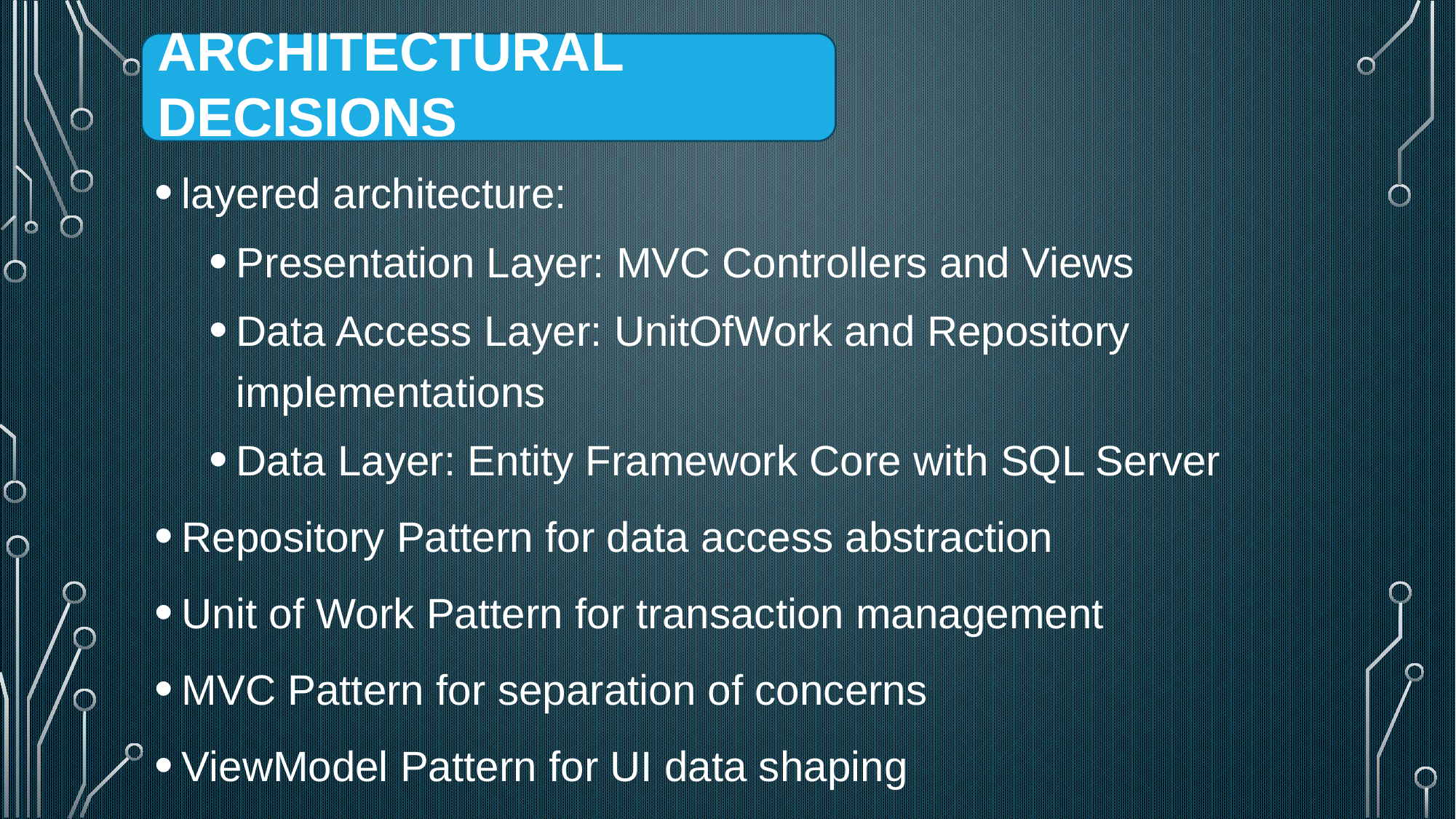

Architectural Decisions
layered architecture:
Presentation Layer: MVC Controllers and Views
Data Access Layer: UnitOfWork and Repository implementations
Data Layer: Entity Framework Core with SQL Server
Repository Pattern for data access abstraction
Unit of Work Pattern for transaction management
MVC Pattern for separation of concerns
ViewModel Pattern for UI data shaping
Using Session data to save data for shopping cart